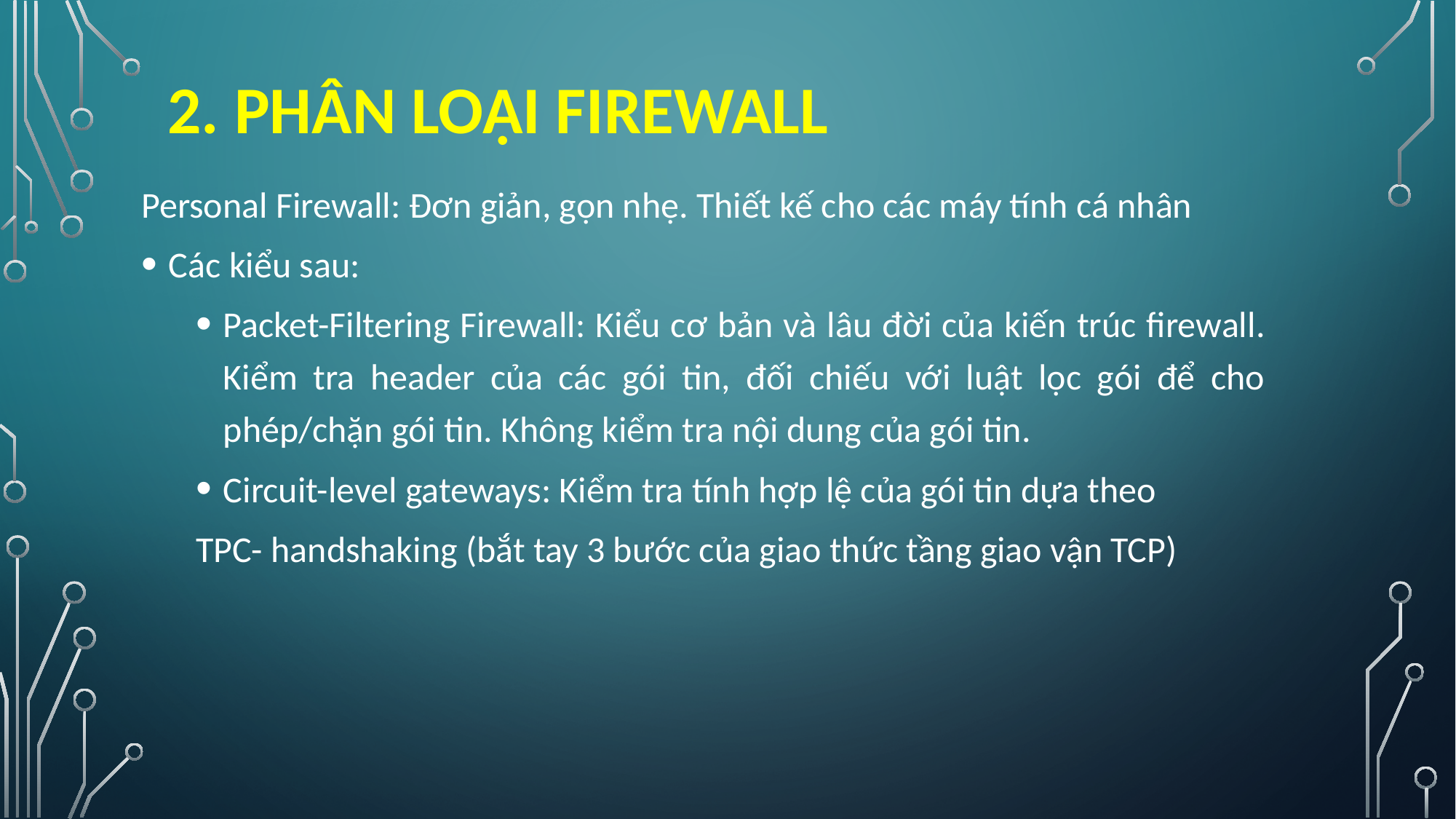

# 2. PHÂN LOẠI FIREWALL
Personal Firewall: Đơn giản, gọn nhẹ. Thiết kế cho các máy tính cá nhân
Các kiểu sau:
Packet-Filtering Firewall: Kiểu cơ bản và lâu đời của kiến trúc firewall. Kiểm tra header của các gói tin, đối chiếu với luật lọc gói để cho phép/chặn gói tin. Không kiểm tra nội dung của gói tin.
Circuit-level gateways: Kiểm tra tính hợp lệ của gói tin dựa theo
TPC- handshaking (bắt tay 3 bước của giao thức tầng giao vận TCP)